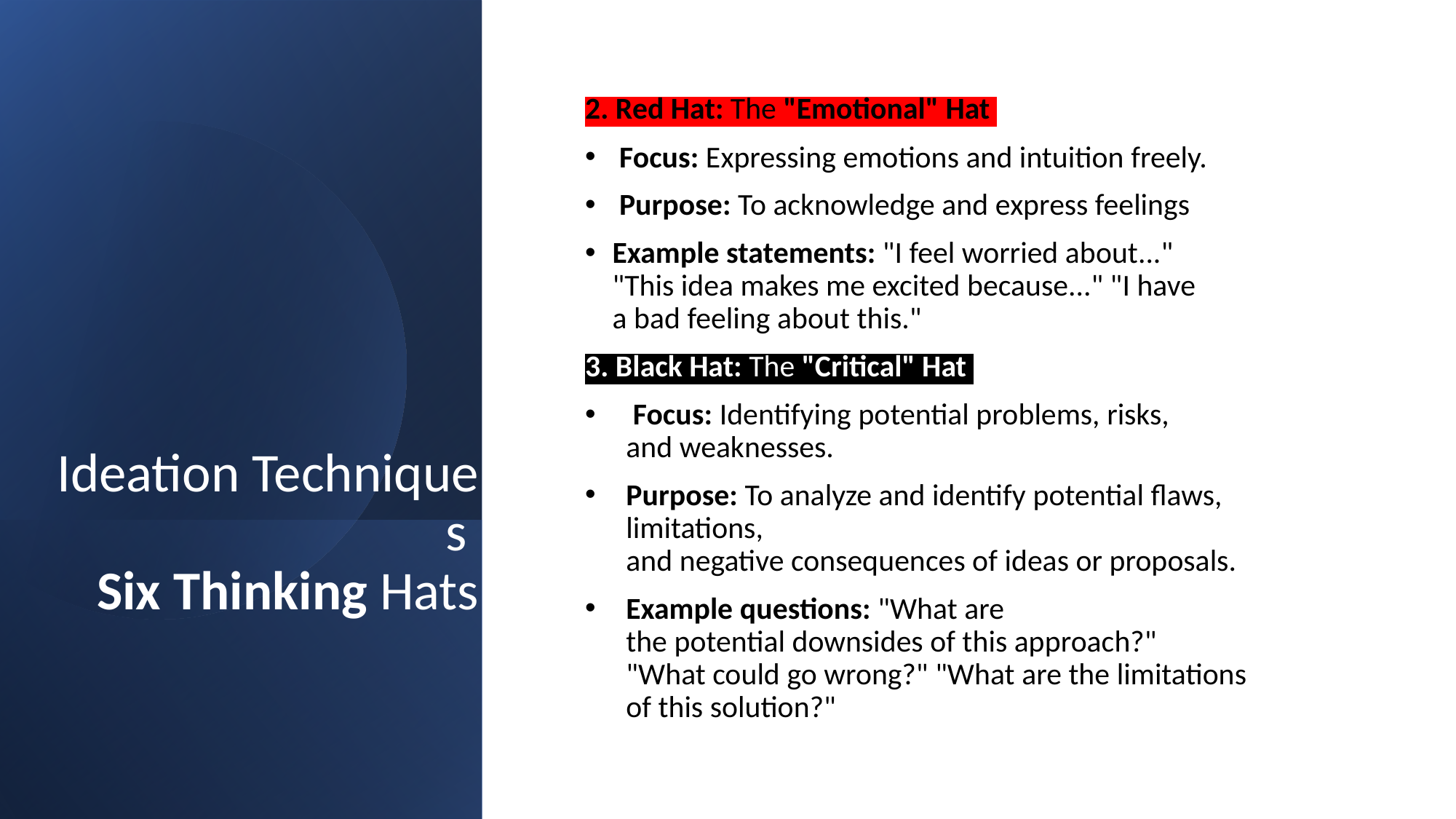

# Ideation Techniques  Six Thinking Hats
2. Red Hat: The "Emotional" Hat
 Focus: Expressing emotions and intuition freely.
 Purpose: To acknowledge and express feelings
Example statements: "I feel worried about..." "This idea makes me excited because..." "I have a bad feeling about this."
3. Black Hat: The "Critical" Hat
 Focus: Identifying potential problems, risks, and weaknesses.
Purpose: To analyze and identify potential flaws, limitations, and negative consequences of ideas or proposals.
Example questions: "What are the potential downsides of this approach?" "What could go wrong?" "What are the limitations of this solution?"